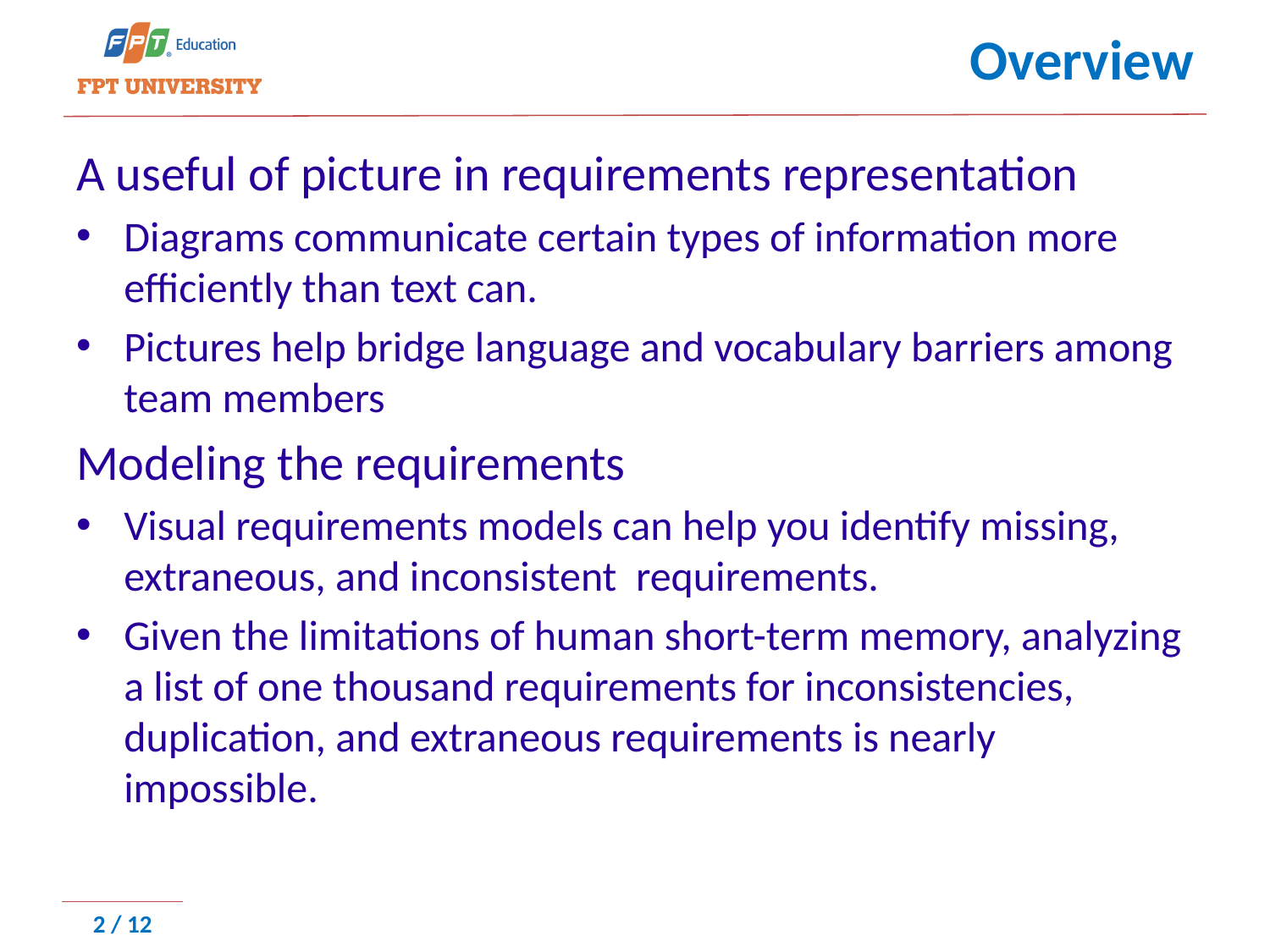

# Overview
A useful of picture in requirements representation
Diagrams communicate certain types of information more efficiently than text can.
Pictures help bridge language and vocabulary barriers among team members
Modeling the requirements
Visual requirements models can help you identify missing, extraneous, and inconsistent  requirements.
Given the limitations of human short-term memory, analyzing a list of one thousand requirements for inconsistencies, duplication, and extraneous requirements is nearly impossible.